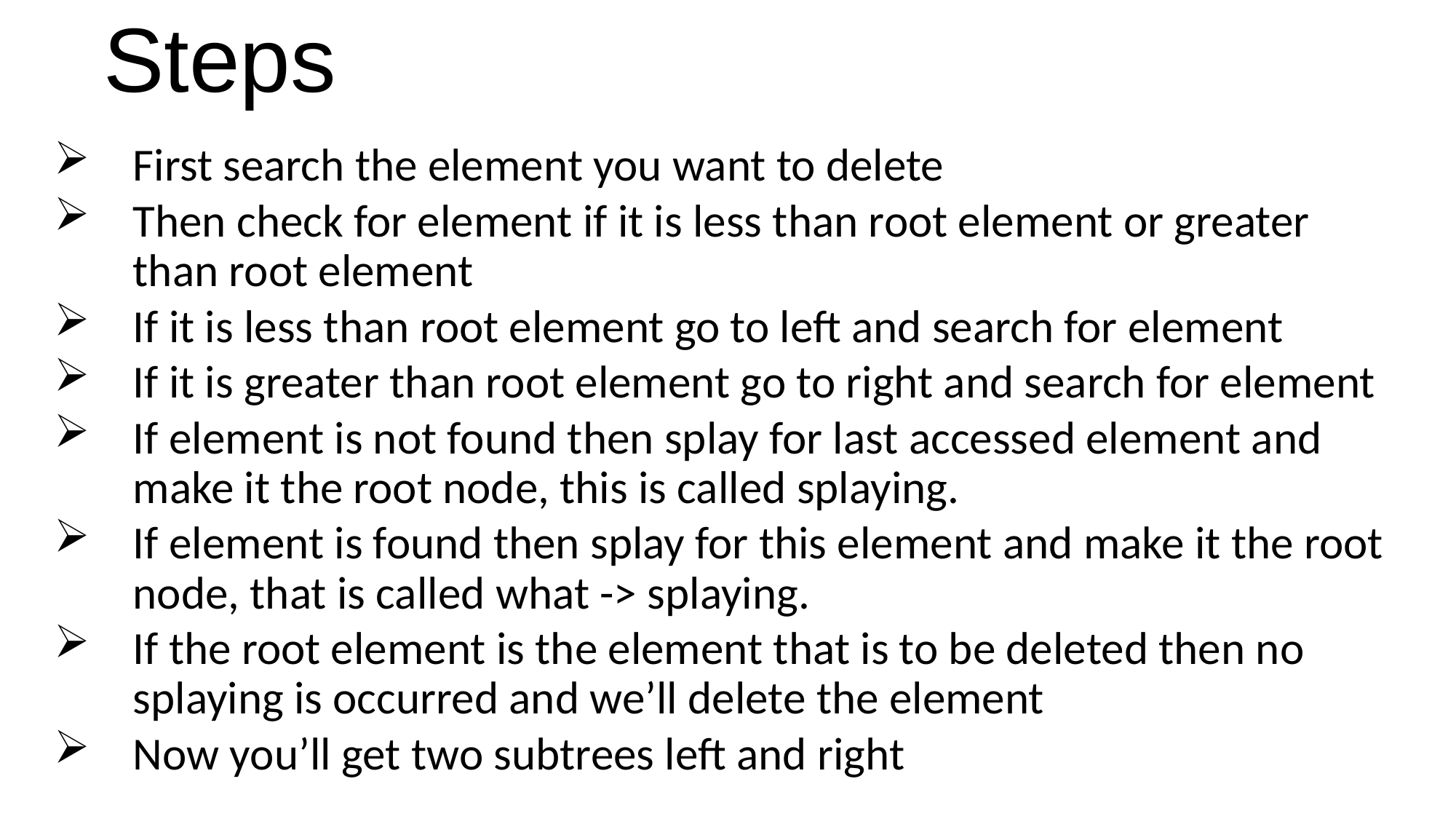

# Steps
First search the element you want to delete
Then check for element if it is less than root element or greater than root element
If it is less than root element go to left and search for element
If it is greater than root element go to right and search for element
If element is not found then splay for last accessed element and make it the root node, this is called splaying.
If element is found then splay for this element and make it the root node, that is called what -> splaying.
If the root element is the element that is to be deleted then no splaying is occurred and we’ll delete the element
Now you’ll get two subtrees left and right